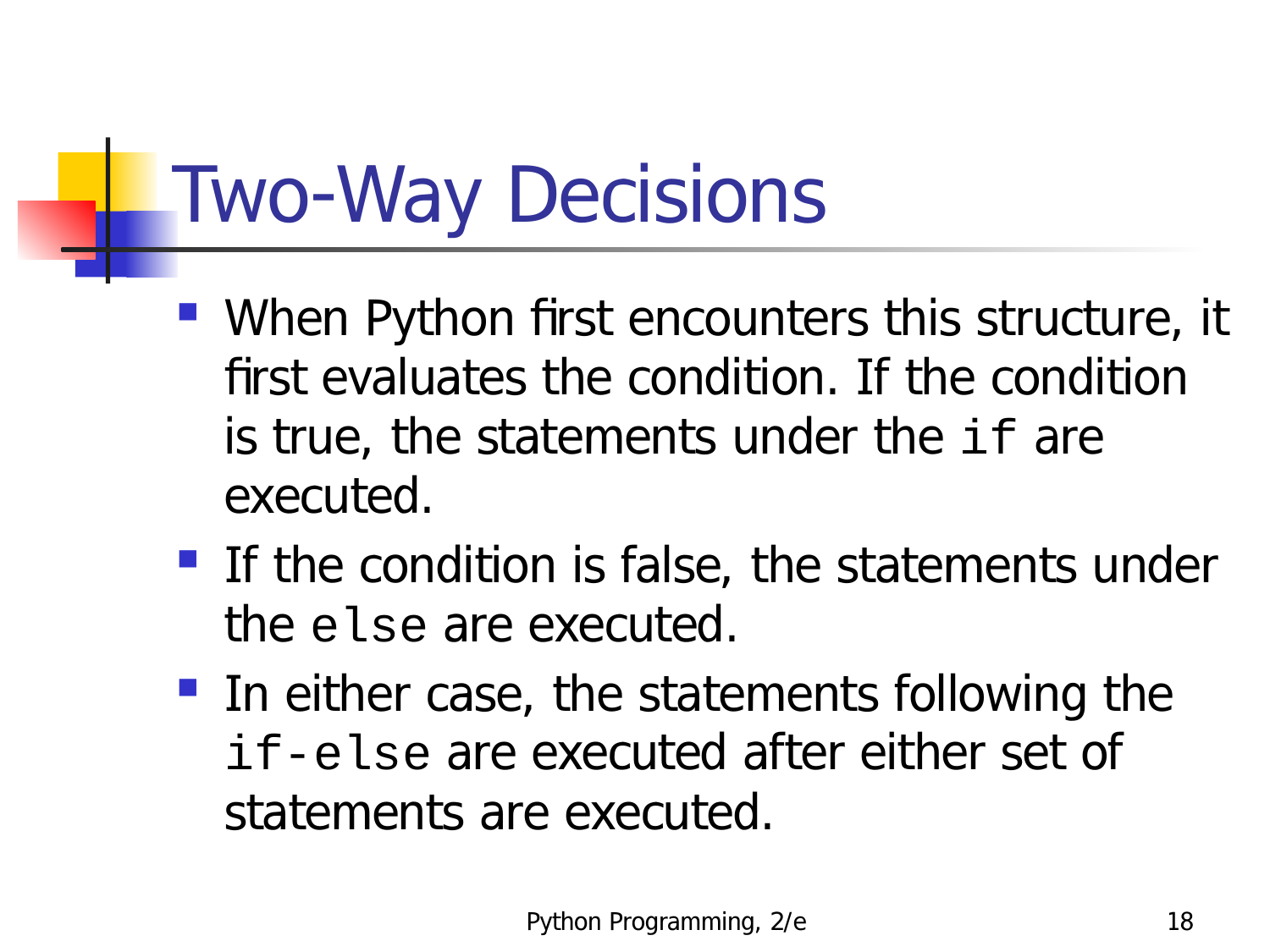

# Two-Way Decisions
When Python first encounters this structure, it first evaluates the condition. If the condition is true, the statements under the if are executed.
If the condition is false, the statements under the else are executed.
In either case, the statements following the if-else are executed after either set of statements are executed.
Python Programming, 2/e
18